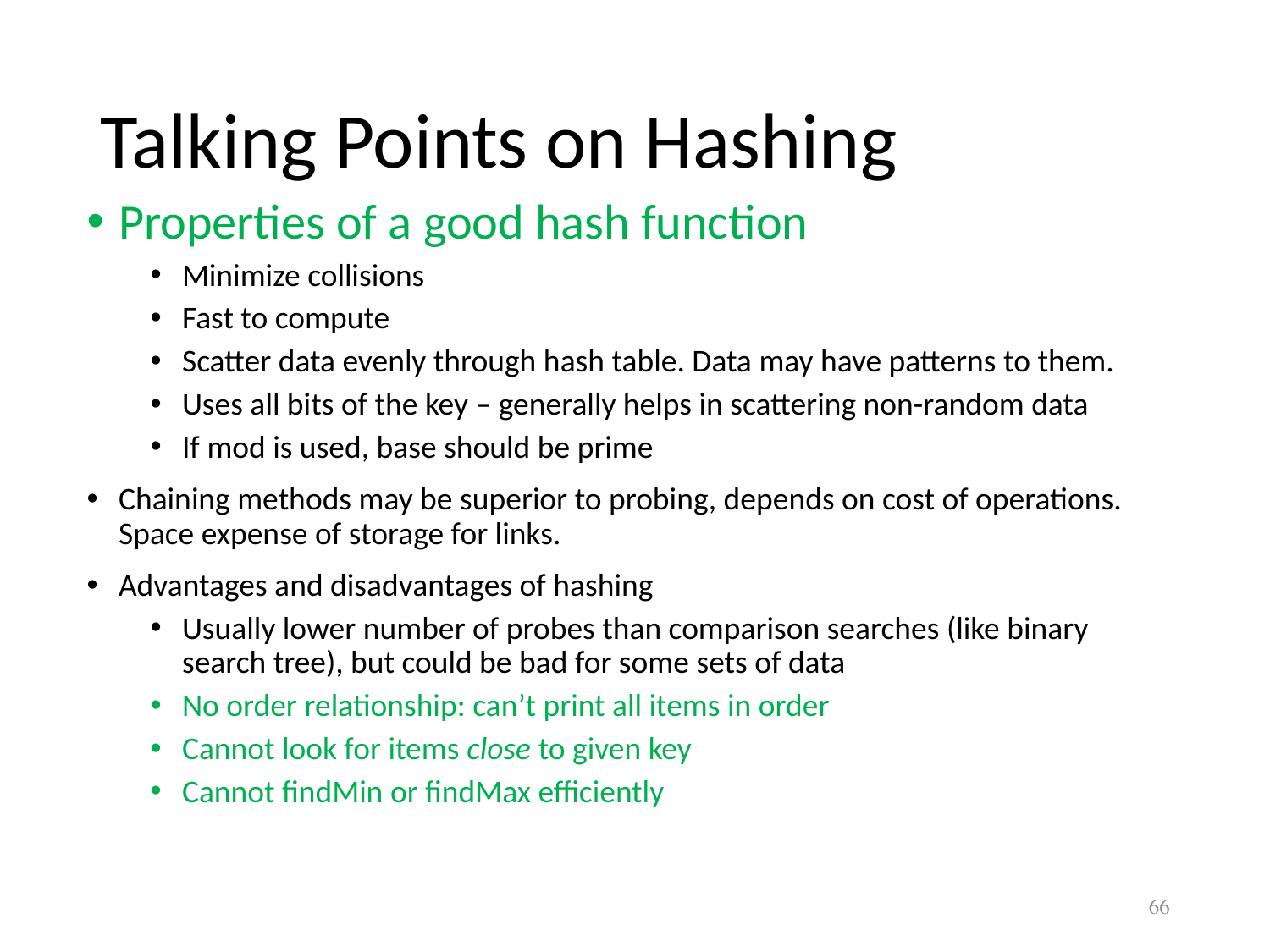

# Talking Points on Hashing
Properties of a good hash function
Minimize collisions
Fast to compute
Scatter data evenly through hash table. Data may have patterns to them.
Uses all bits of the key – generally helps in scattering non-random data
If mod is used, base should be prime
Chaining methods may be superior to probing, depends on cost of operations.  Space expense of storage for links.
Advantages and disadvantages of hashing
Usually lower number of probes than comparison searches (like binary search tree), but could be bad for some sets of data
No order relationship: can’t print all items in order
Cannot look for items close to given key
Cannot findMin or findMax efficiently

66